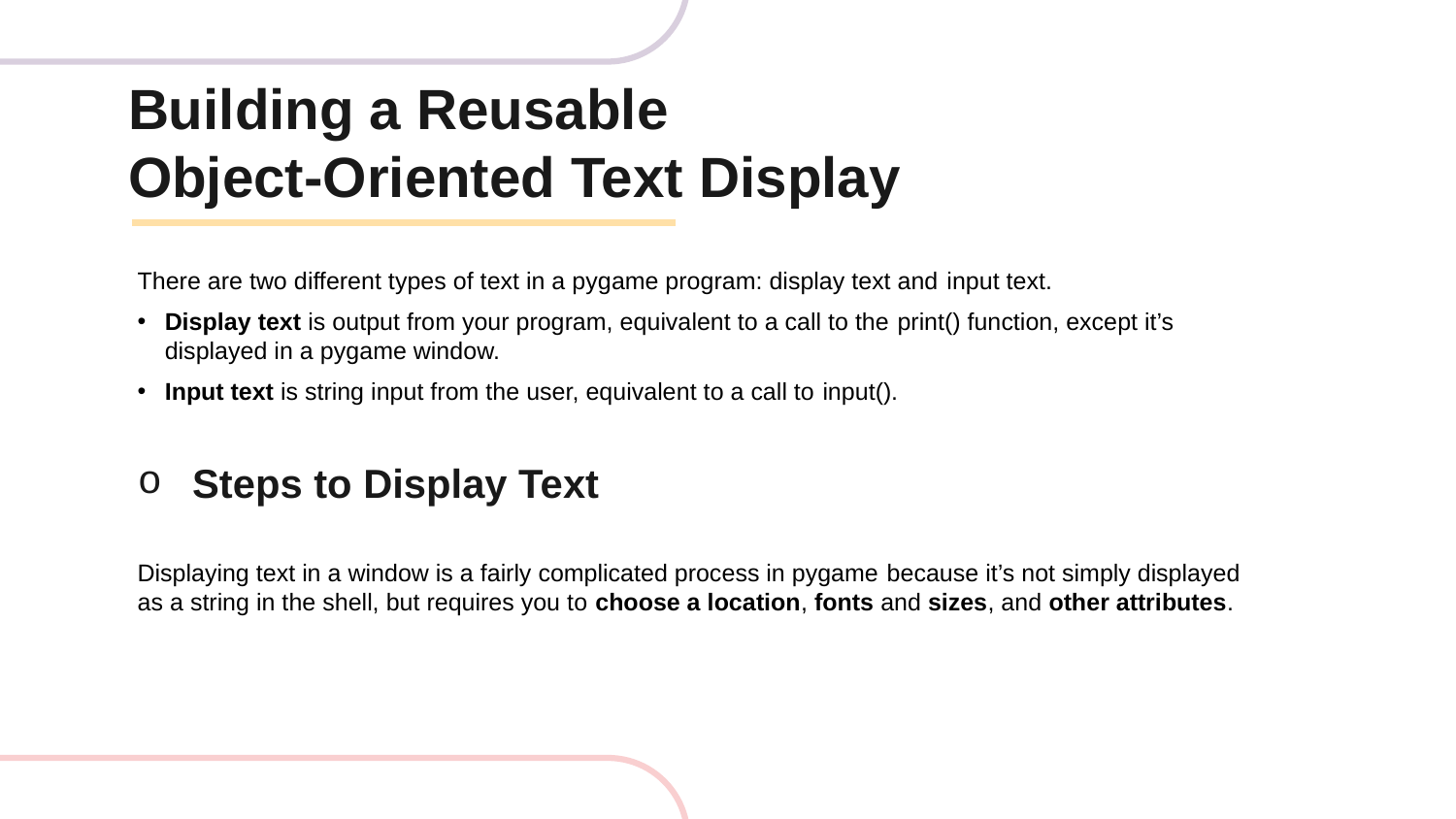

# Building a Reusable Object-Oriented Text Display
There are two different types of text in a pygame program: display text and input text.
Display text is output from your program, equivalent to a call to the print() function, except it’s displayed in a pygame window.
Input text is string input from the user, equivalent to a call to input().
Steps to Display Text
Displaying text in a window is a fairly complicated process in pygame because it’s not simply displayed as a string in the shell, but requires you to choose a location, fonts and sizes, and other attributes.